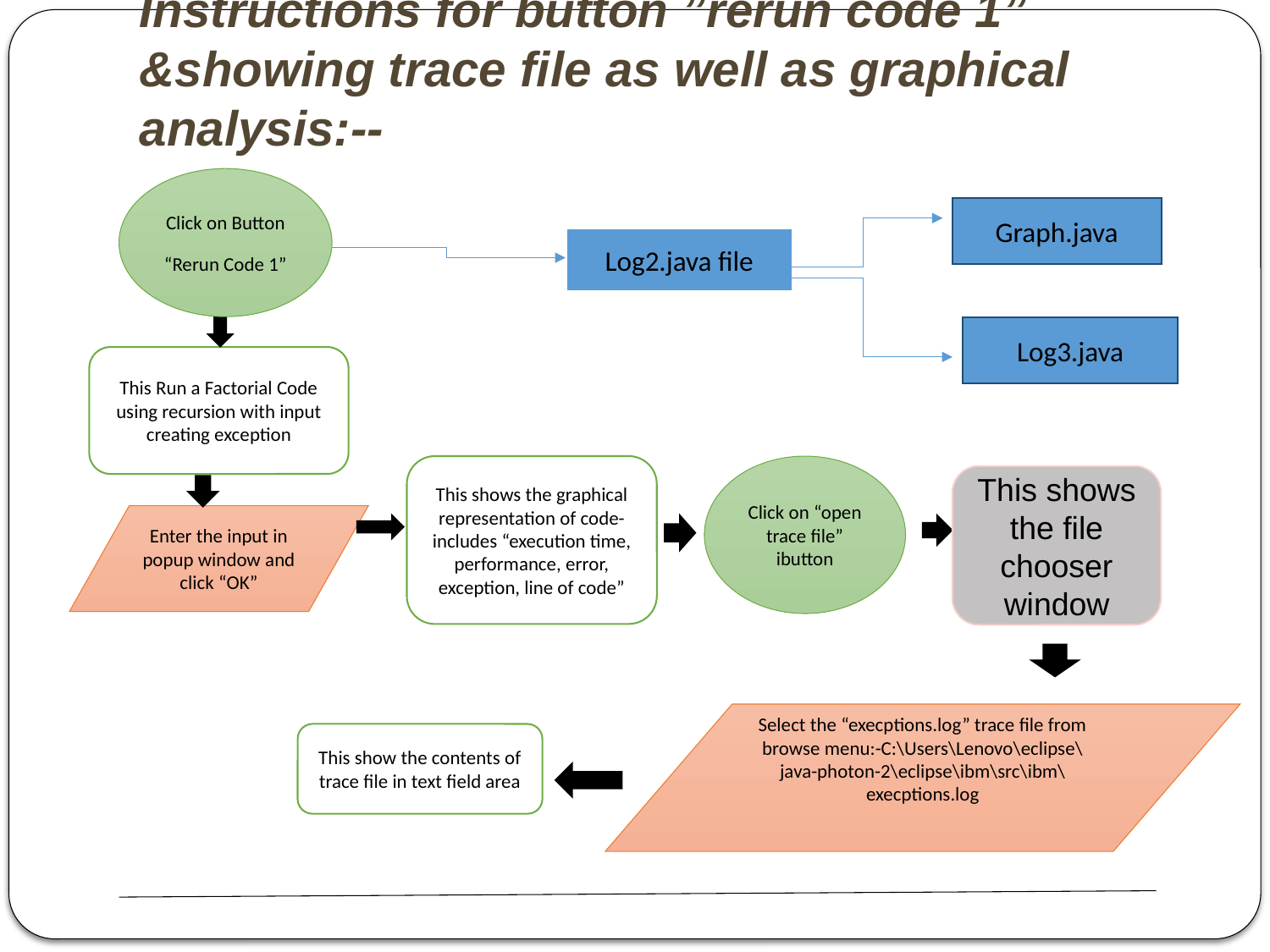

# Instructions for button ”rerun code 1” &showing trace file as well as graphical analysis:--

Click on Button
“Rerun Code 1”
Graph.java

Log2.java file

Log3.java
This Run a Factorial Code using recursion with input creating exception
This shows the graphical representation of code- includes “execution time, performance, error, exception, line of code”
Click on “open trace file” ibutton
This shows the file chooser window

Enter the input in popup window and click “OK”

Select the “execptions.log” trace file from browse menu:-C:\Users\Lenovo\eclipse\java-photon-2\eclipse\ibm\src\ibm\execptions.log

This show the contents of trace file in text field area